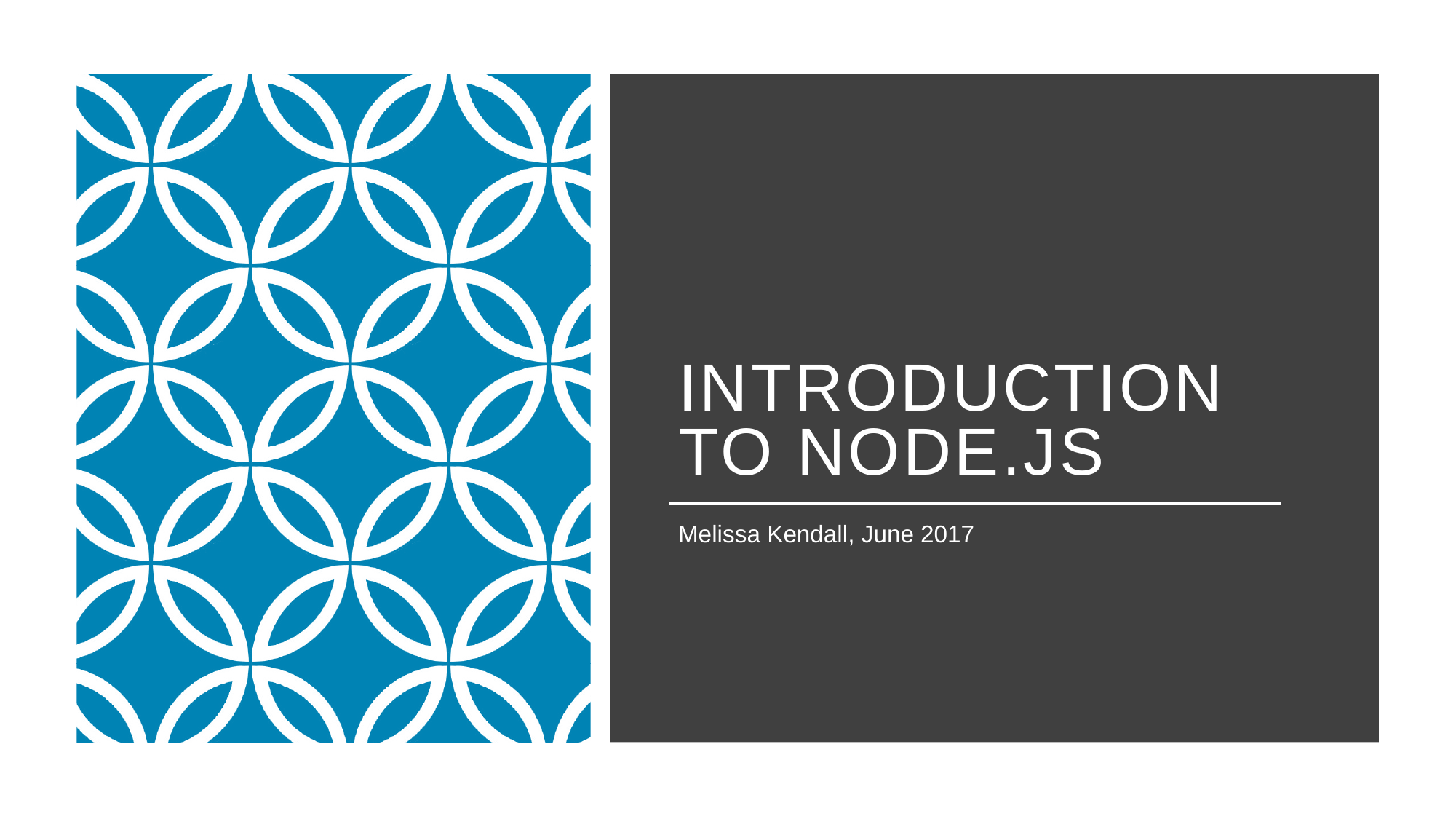

# Introduction to Node.js
Melissa Kendall, June 2017